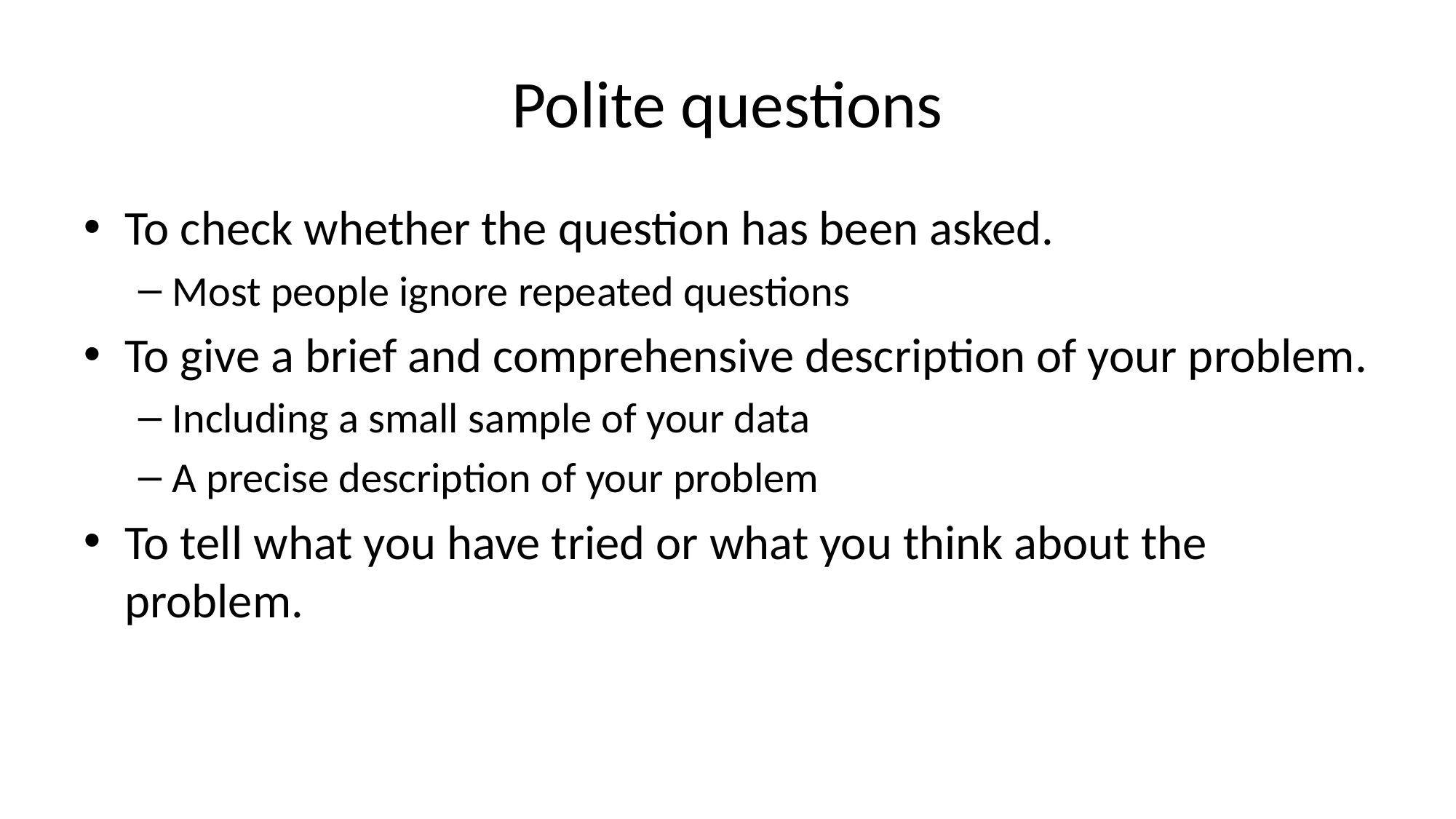

# Polite questions
To check whether the question has been asked.
Most people ignore repeated questions
To give a brief and comprehensive description of your problem.
Including a small sample of your data
A precise description of your problem
To tell what you have tried or what you think about the problem.